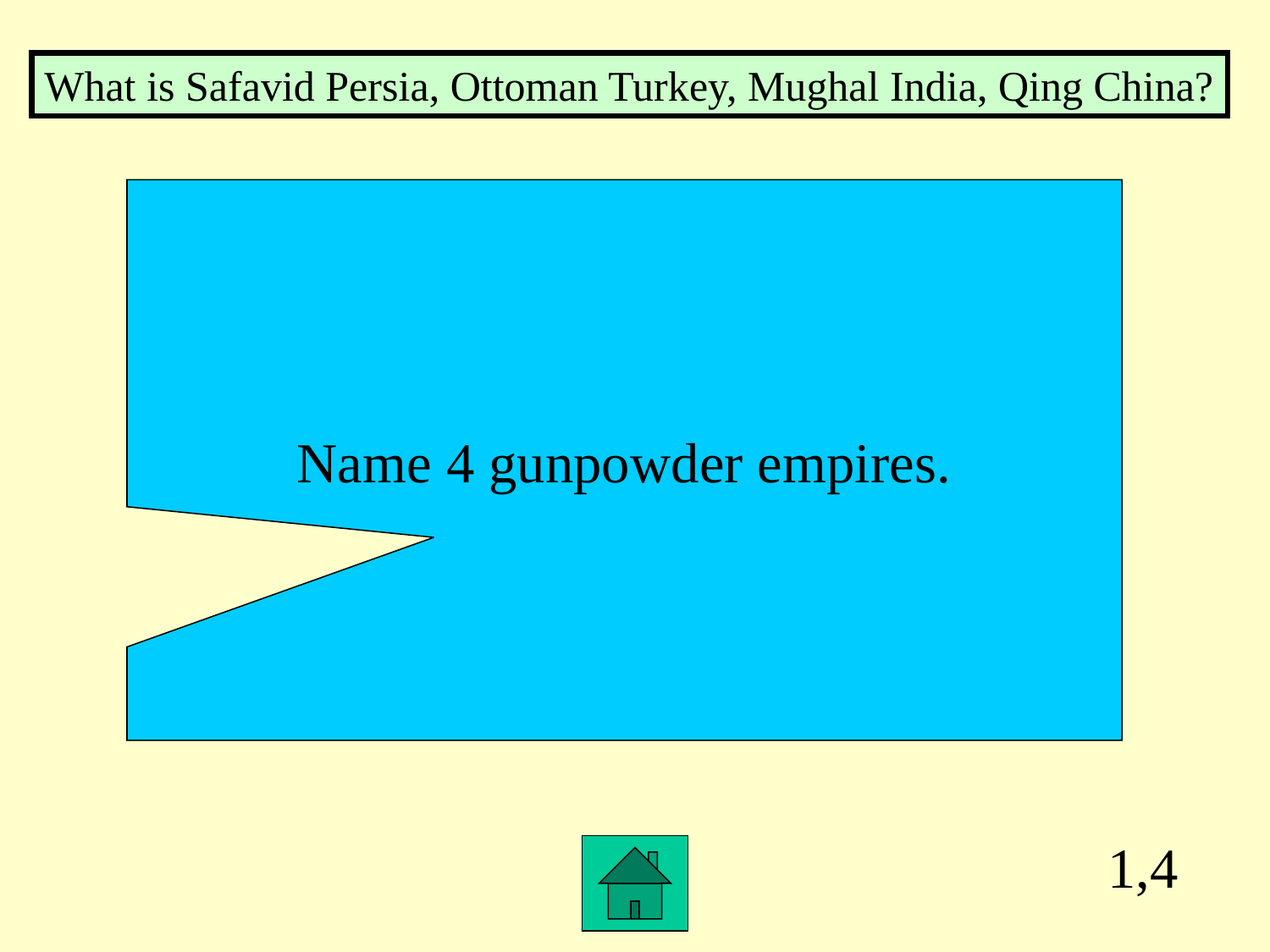

What is Safavid Persia, Ottoman Turkey, Mughal India, Qing China?
Name 4 gunpowder empires.
1,4